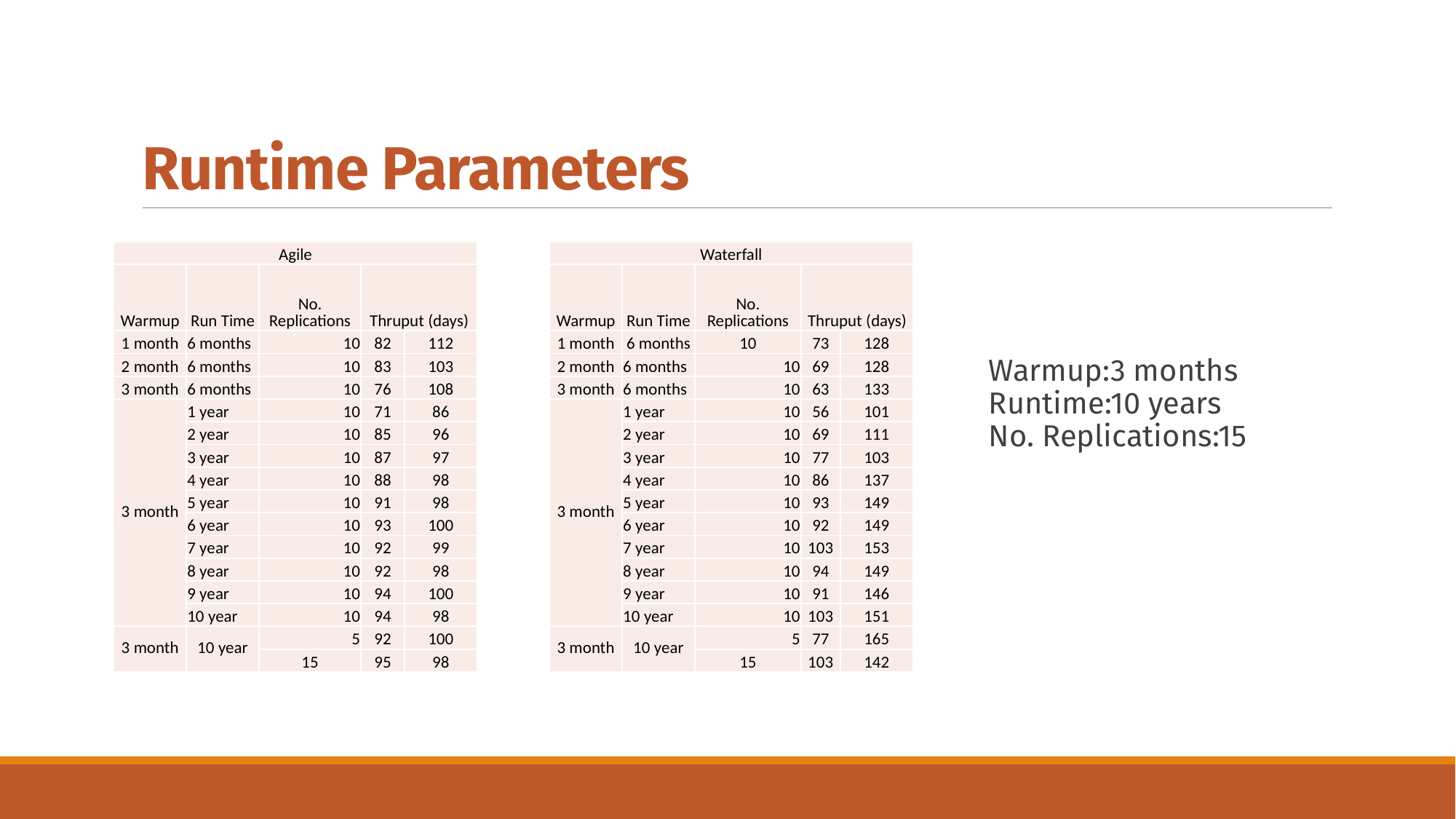

# Runtime Parameters
| Agile |  |  |  |  |
| --- | --- | --- | --- | --- |
| Warmup | Run Time | No. Replications | Thruput (days) |  |
| 1 month | 6 months | 10 | 82 | 112 |
| 2 month | 6 months | 10 | 83 | 103 |
| 3 month | 6 months | 10 | 76 | 108 |
| 3 month | 1 year | 10 | 71 | 86 |
|  | 2 year | 10 | 85 | 96 |
|  | 3 year | 10 | 87 | 97 |
|  | 4 year | 10 | 88 | 98 |
|  | 5 year | 10 | 91 | 98 |
|  | 6 year | 10 | 93 | 100 |
|  | 7 year | 10 | 92 | 99 |
|  | 8 year | 10 | 92 | 98 |
|  | 9 year | 10 | 94 | 100 |
|  | 10 year | 10 | 94 | 98 |
| 3 month | 10 year | 5 | 92 | 100 |
|  |  | 15 | 95 | 98 |
| Waterfall |  |  |  |  |
| --- | --- | --- | --- | --- |
| Warmup | Run Time | No. Replications | Thruput (days) |  |
| 1 month | 6 months | 10 | 73 | 128 |
| 2 month | 6 months | 10 | 69 | 128 |
| 3 month | 6 months | 10 | 63 | 133 |
| 3 month | 1 year | 10 | 56 | 101 |
|  | 2 year | 10 | 69 | 111 |
|  | 3 year | 10 | 77 | 103 |
|  | 4 year | 10 | 86 | 137 |
|  | 5 year | 10 | 93 | 149 |
|  | 6 year | 10 | 92 | 149 |
|  | 7 year | 10 | 103 | 153 |
|  | 8 year | 10 | 94 | 149 |
|  | 9 year | 10 | 91 | 146 |
|  | 10 year | 10 | 103 | 151 |
| 3 month | 10 year | 5 | 77 | 165 |
|  |  | 15 | 103 | 142 |
Warmup:3 months
Runtime:10 years
No. Replications:15